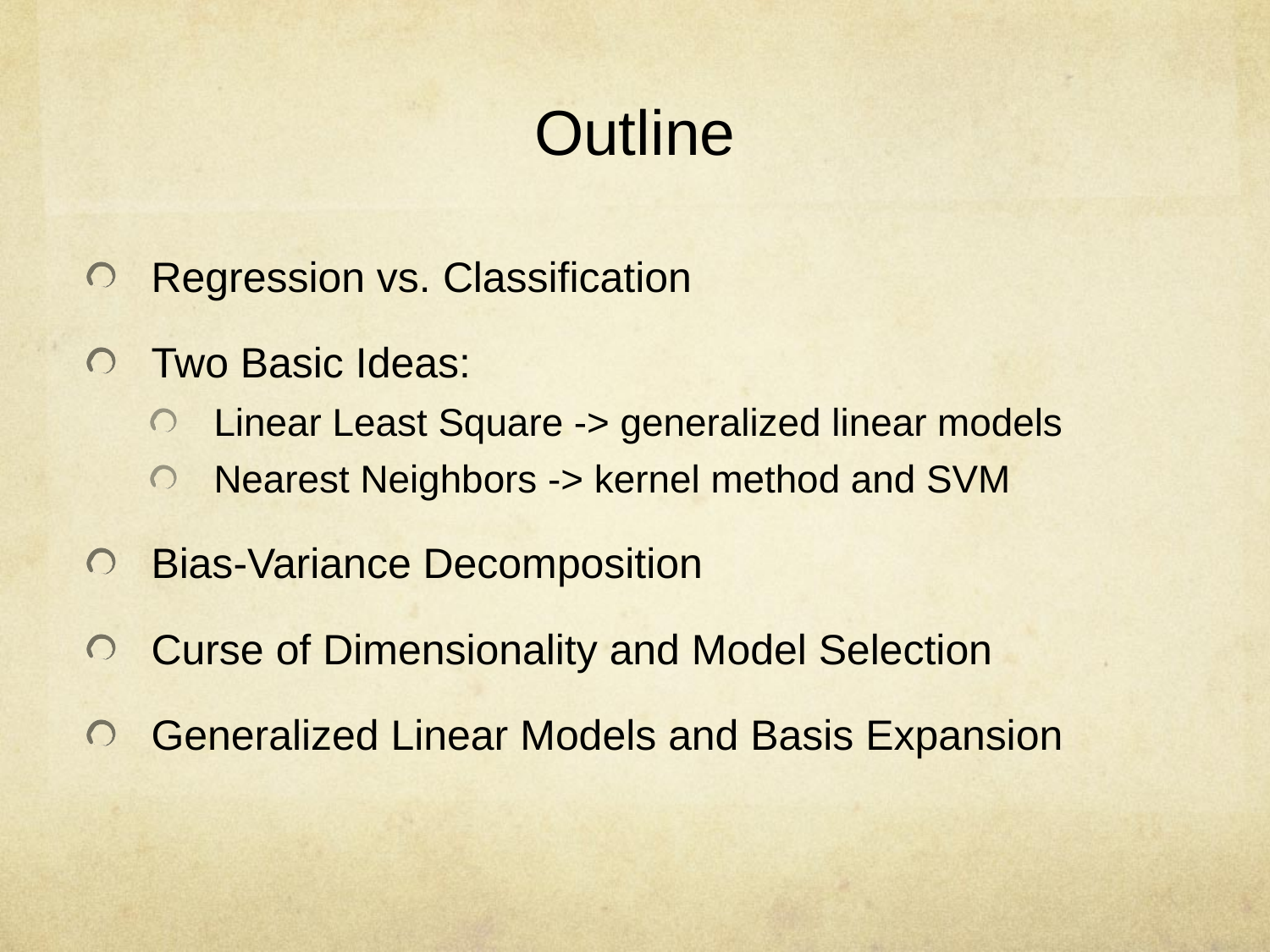

# Outline
Regression vs. Classification
Two Basic Ideas:
Linear Least Square -> generalized linear models
Nearest Neighbors -> kernel method and SVM
Bias-Variance Decomposition
Curse of Dimensionality and Model Selection
Generalized Linear Models and Basis Expansion